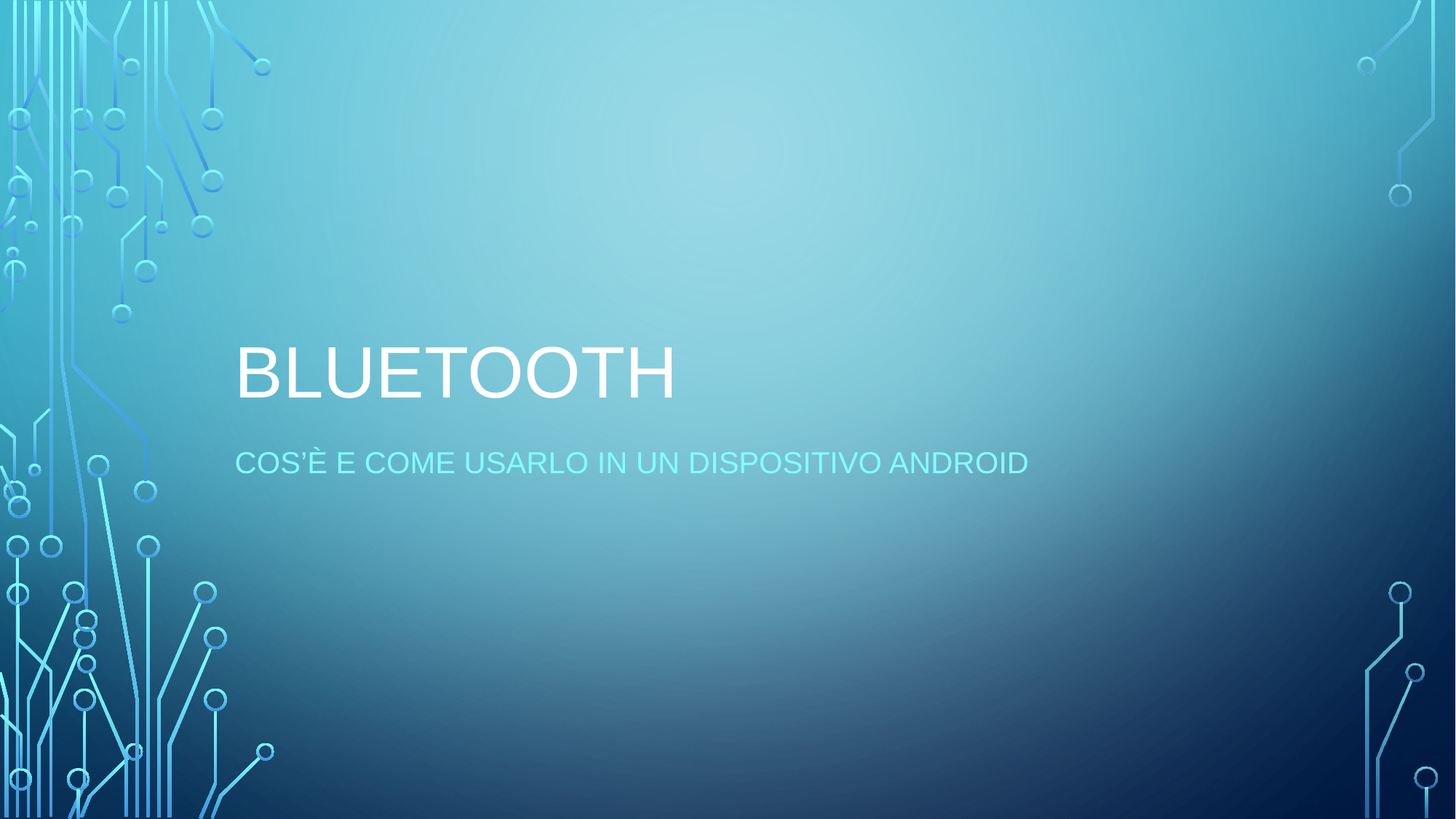

# Bluetooth
Cos’è e come usarlo in un dispositivo Android